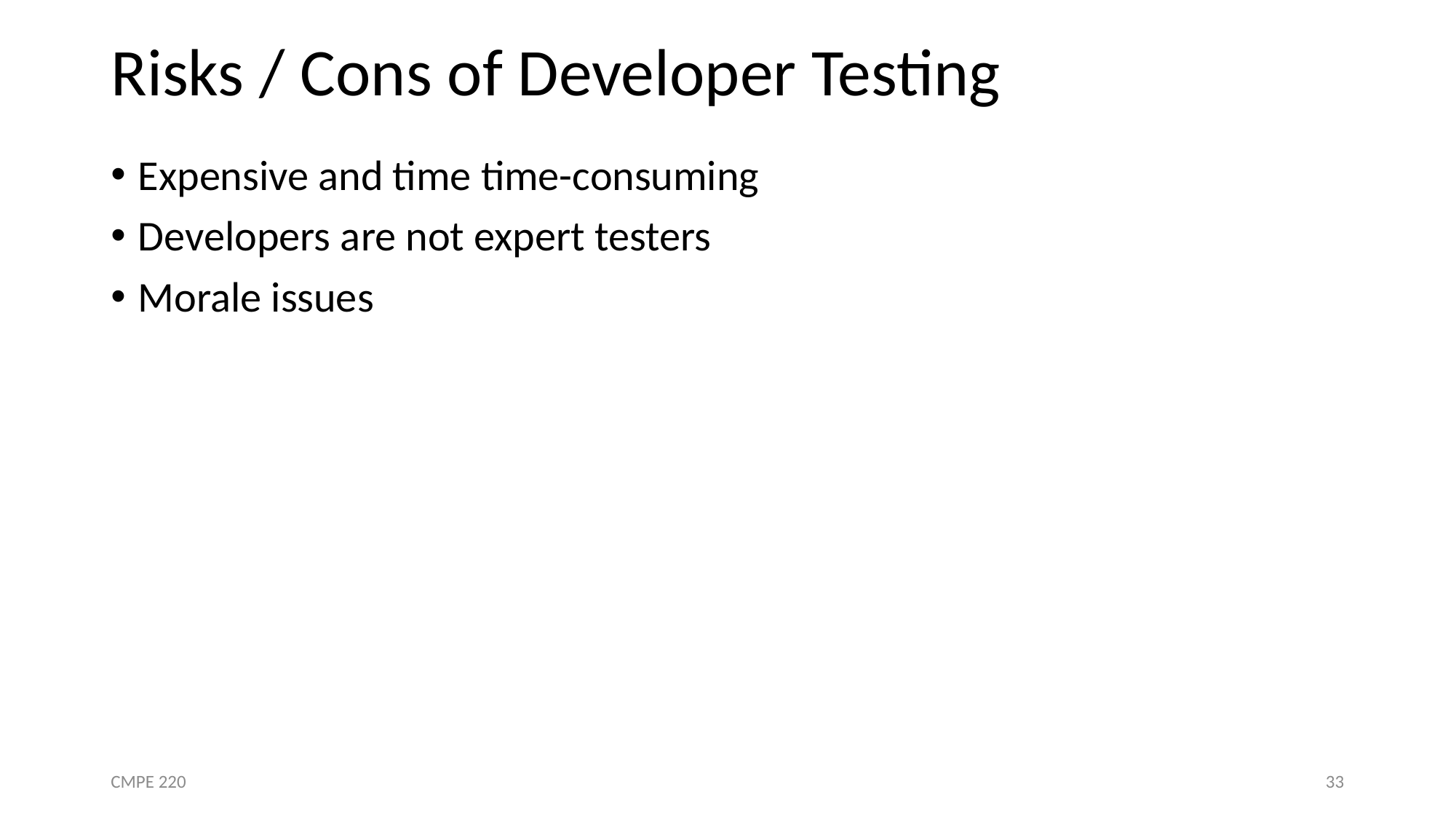

# Risks / Cons of Developer Testing
Expensive and time time-consuming
Developers are not expert testers
Morale issues
CMPE 220
33